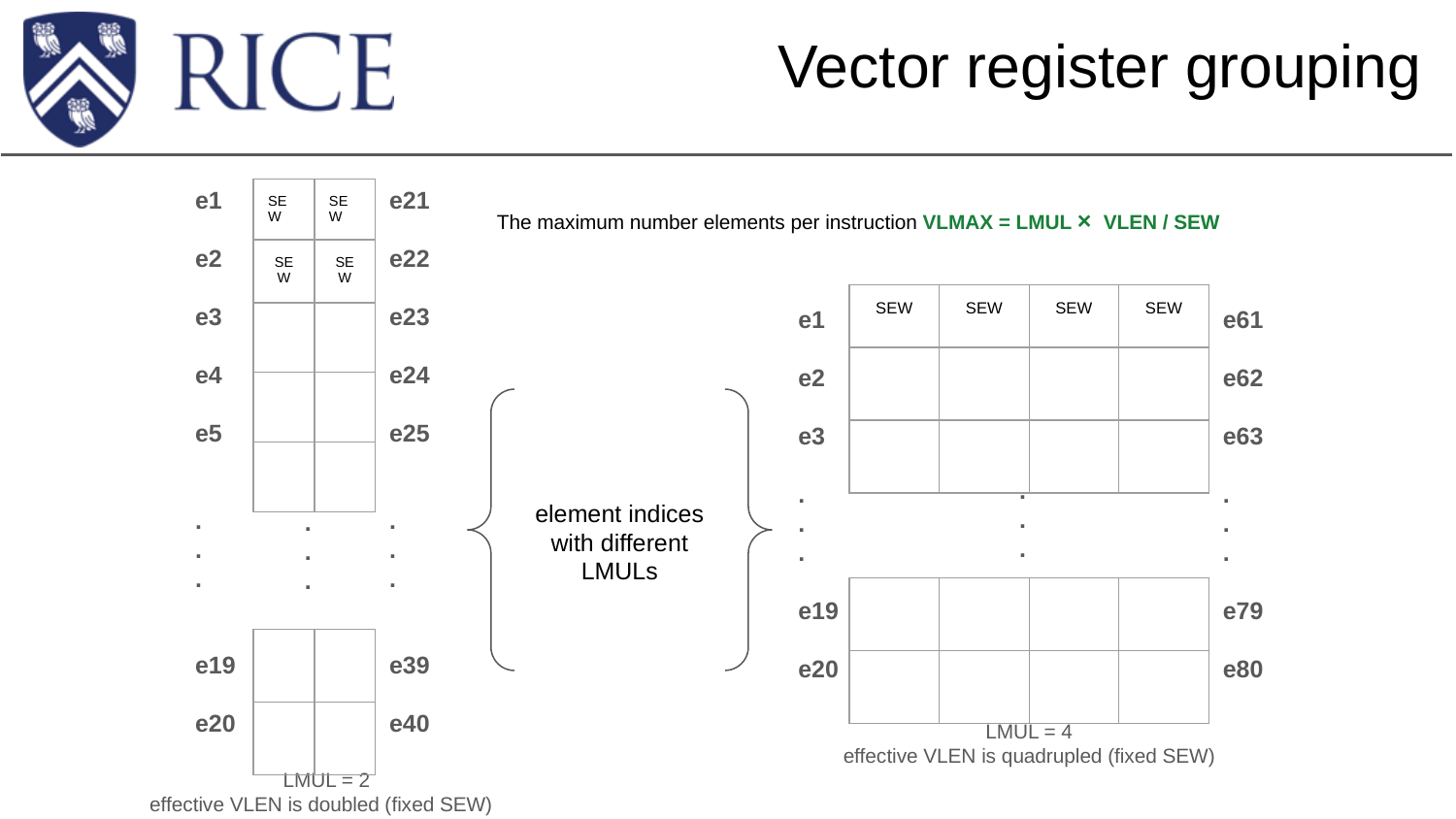

# Vector register grouping

e1

e2

e3

e4

e5

.
.
.

e19

e20

e21

e22

e23

e24

e25

.
.
.

e39

e40

| SEW | SEW |
| --- | --- |
| SEW | SEW |
|  |  |
|  |  |
|  |  |
The maximum number elements per instruction VLMAX = LMUL ×  VLEN / SEW
| SEW | SEW | SEW | SEW |
| --- | --- | --- | --- |
|  |  |  |  |
|  |  |  |  |
e1

e2

e3

.
.
.

e19

e20

e61

e62

e63

.
.
.

e79

e80

element indices with different LMULs
.
.
.
.
.
.
|  |  |  |  |
| --- | --- | --- | --- |
|  |  |  |  |
|  |  |
| --- | --- |
|  |  |
LMUL = 4
effective VLEN is quadrupled (fixed SEW)
LMUL = 2
effective VLEN is doubled (fixed SEW)